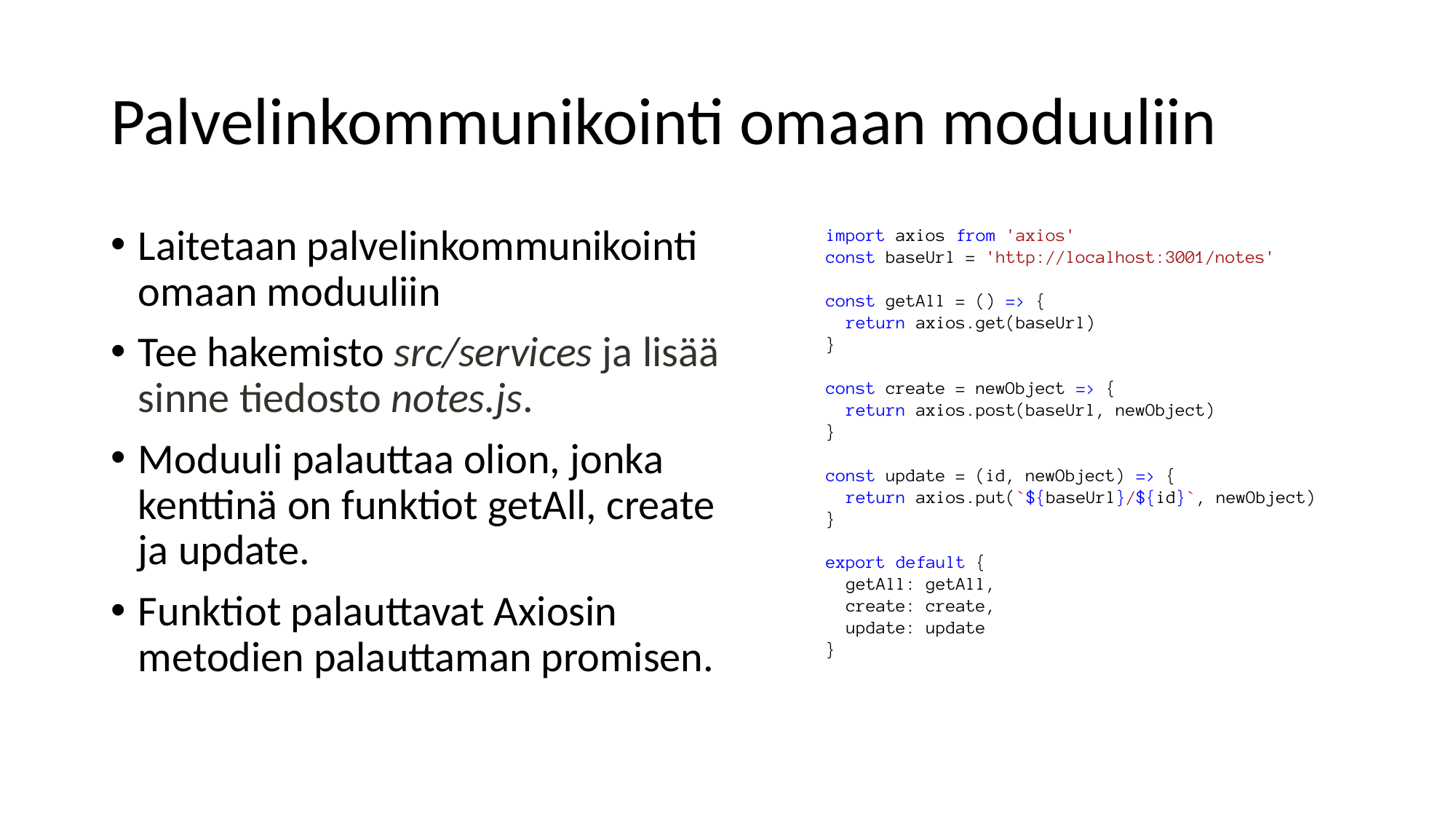

# Palvelinkommunikointi omaan moduuliin
Laitetaan palvelinkommunikointi omaan moduuliin
Tee hakemisto src/services ja lisää sinne tiedosto notes.js.
Moduuli palauttaa olion, jonka kenttinä on funktiot getAll, create ja update.
Funktiot palauttavat Axiosin metodien palauttaman promisen.
import axios from 'axios'
const baseUrl = 'http://localhost:3001/notes'
const getAll = () => {
  return axios.get(baseUrl)
}
const create = newObject => {
  return axios.post(baseUrl, newObject)
}
const update = (id, newObject) => {
  return axios.put(`${baseUrl}/${id}`, newObject)
}
export default {
  getAll: getAll,
  create: create,
  update: update
}